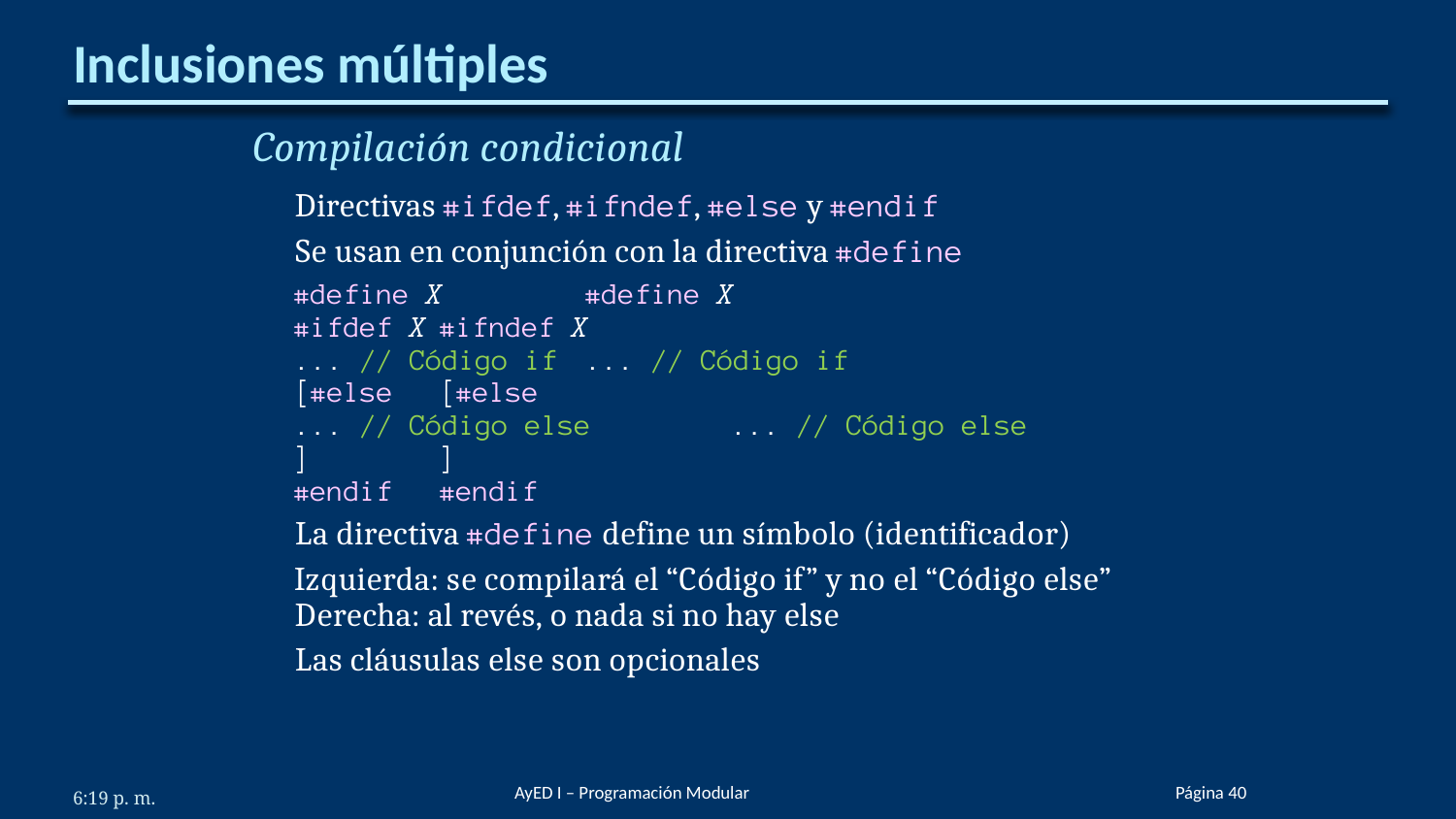

# Inclusiones múltiples
Compilación condicional
Directivas #ifdef, #ifndef, #else y #endif
Se usan en conjunción con la directiva #define
#define X	#define X
#ifdef X	#ifndef X
... // Código if	... // Código if
[#else	[#else
... // Código else	... // Código else
]	]
#endif	#endif
La directiva #define define un símbolo (identificador)
Izquierda: se compilará el “Código if” y no el “Código else”
Derecha: al revés, o nada si no hay else
Las cláusulas else son opcionales
AyED I – Programación Modular
Página 40
6:19 p. m.